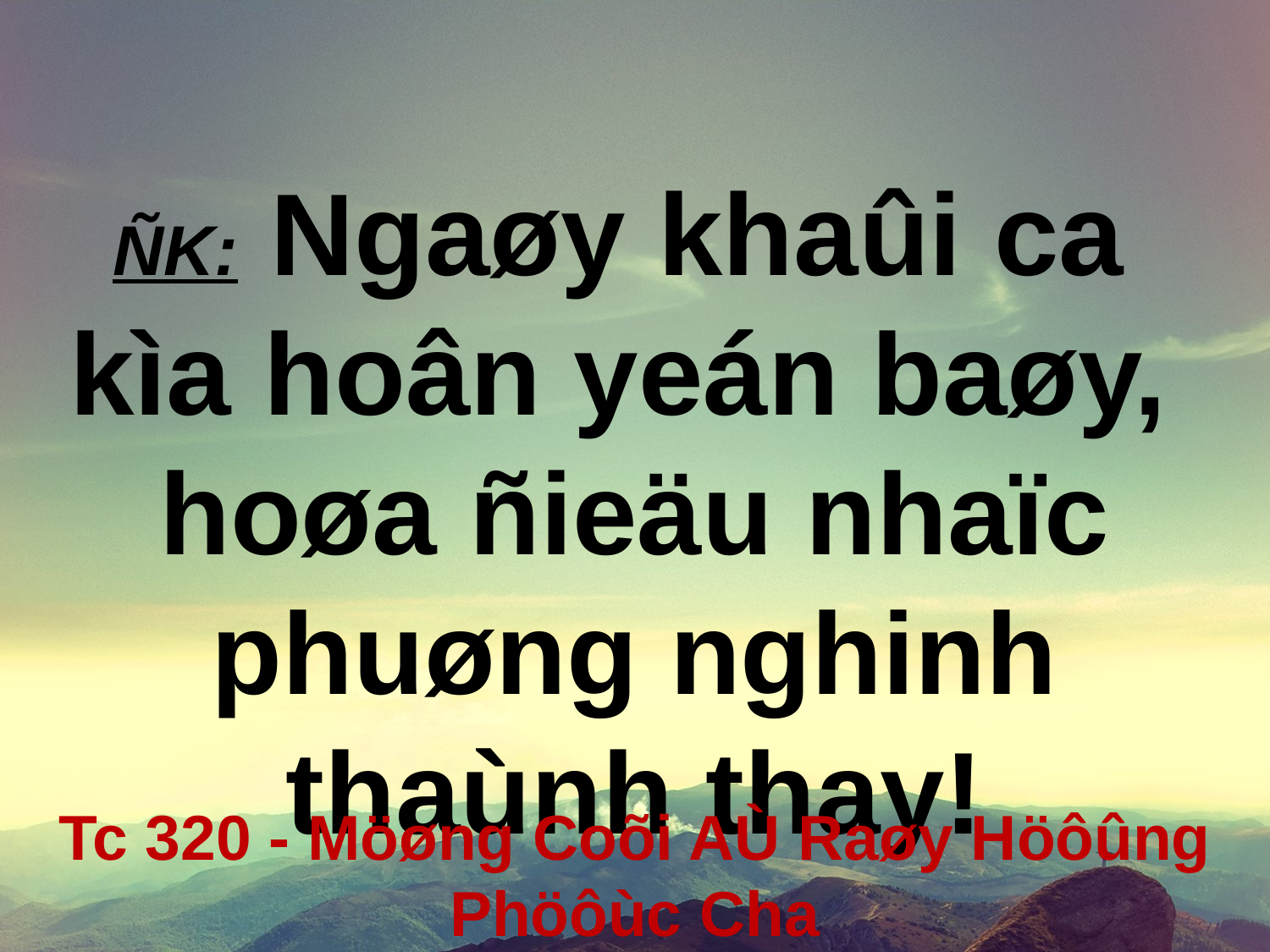

ÑK: Ngaøy khaûi ca
kìa hoân yeán baøy,
hoøa ñieäu nhaïc phuøng nghinh thaùnh thay!
Tc 320 - Möøng Coõi AÙ Raøy Höôûng Phöôùc Cha